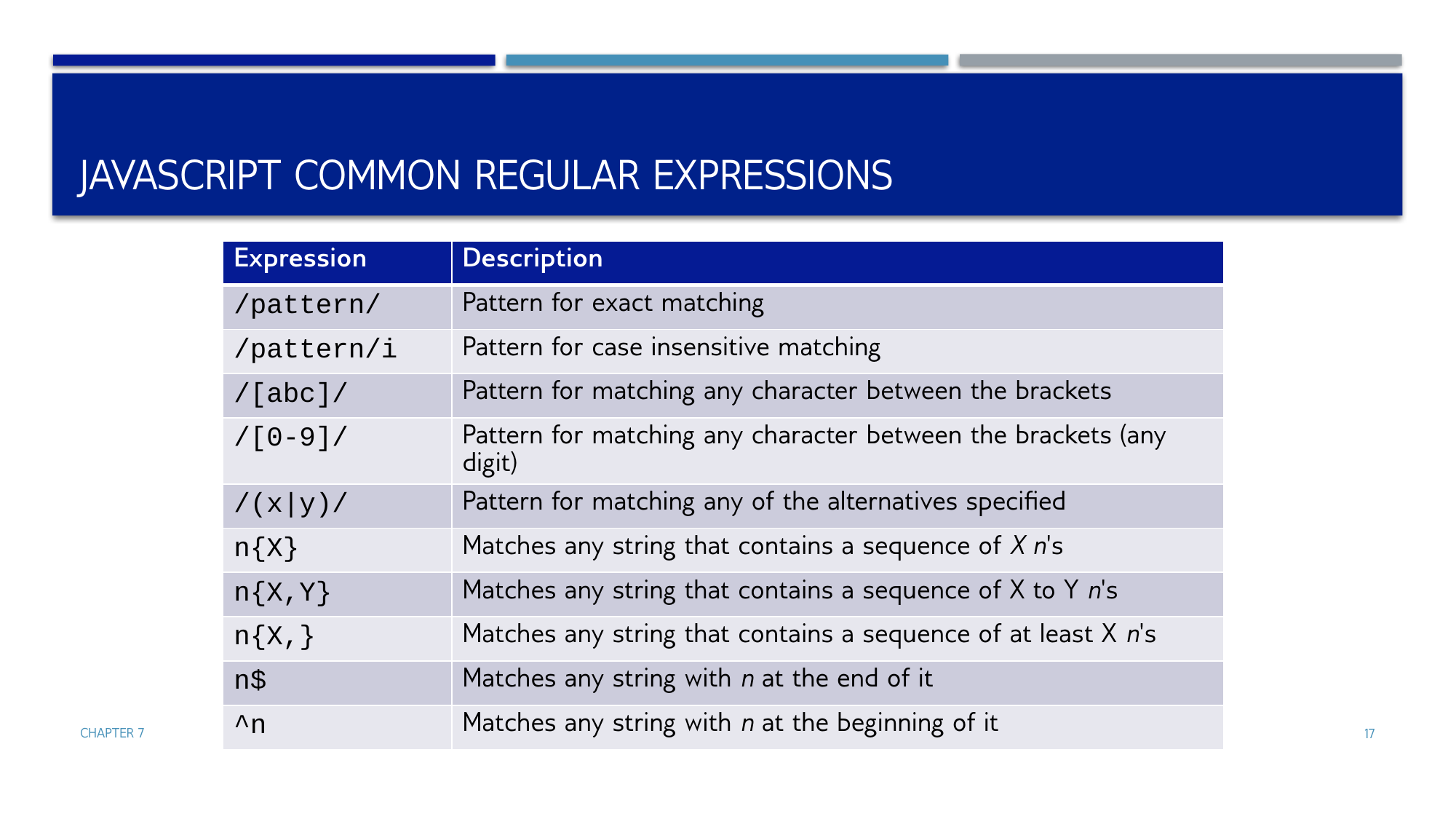

# JavaScript Common Regular Expressions

https://www.w3schools.com/jsref/jsref_obj_regexp.asp

| Expression | Description |
| --- | --- |
| /pattern/ | Pattern for exact matching |
| /pattern/i | Pattern for case insensitive matching |
| /[abc]/ | Pattern for matching any character between the brackets |
| /[0-9]/ | Pattern for matching any character between the brackets (any digit) |
| /(x|y)/ | Pattern for matching any of the alternatives specified |
| n{X} | Matches any string that contains a sequence of X n's |
| n{X,Y} | Matches any string that contains a sequence of X to Y n's |
| n{X,} | Matches any string that contains a sequence of at least X n's |
| n$ | Matches any string with n at the end of it |
| ^n | Matches any string with n at the beginning of it |
Chapter 7
17